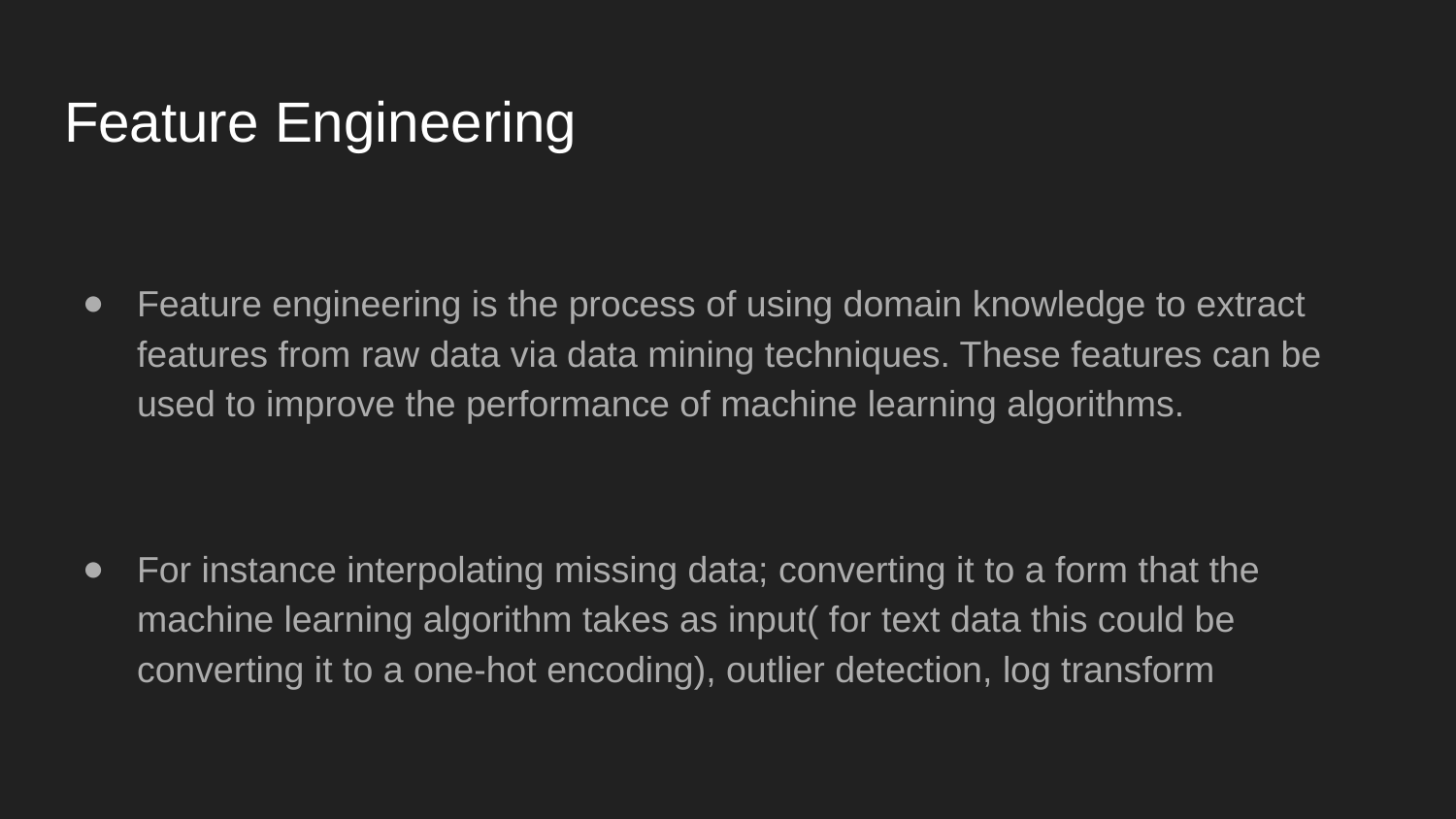

# Feature Engineering

Feature engineering is the process of using domain knowledge to extract features from raw data via data mining techniques. These features can be used to improve the performance of machine learning algorithms.

For instance interpolating missing data; converting it to a form that the machine learning algorithm takes as input( for text data this could be converting it to a one-hot encoding), outlier detection, log transform